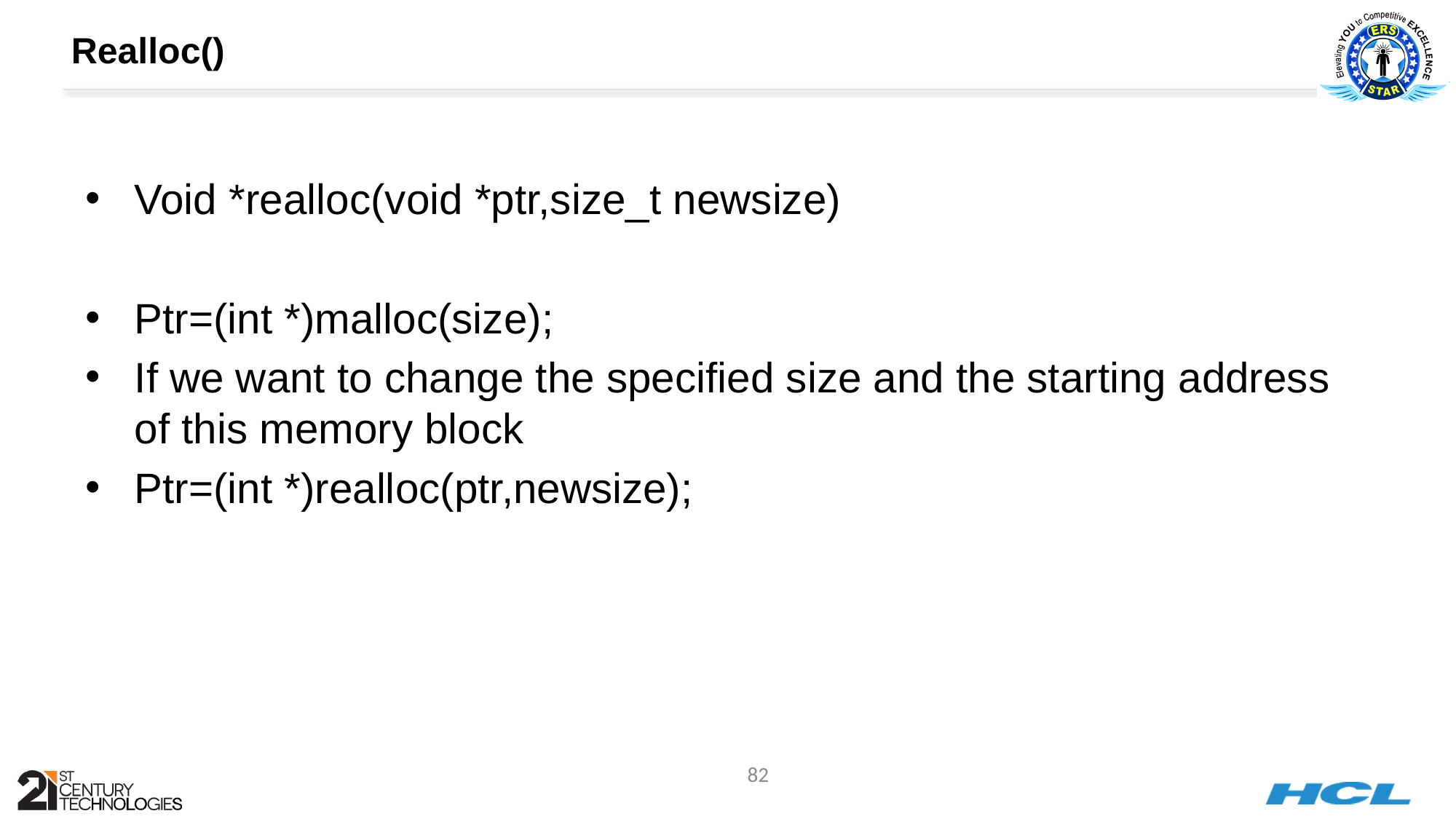

# Realloc()
Void *realloc(void *ptr,size_t newsize)

Ptr=(int *)malloc(size);
If we want to change the specified size and the starting address of this memory block
Ptr=(int *)realloc(ptr,newsize);
82